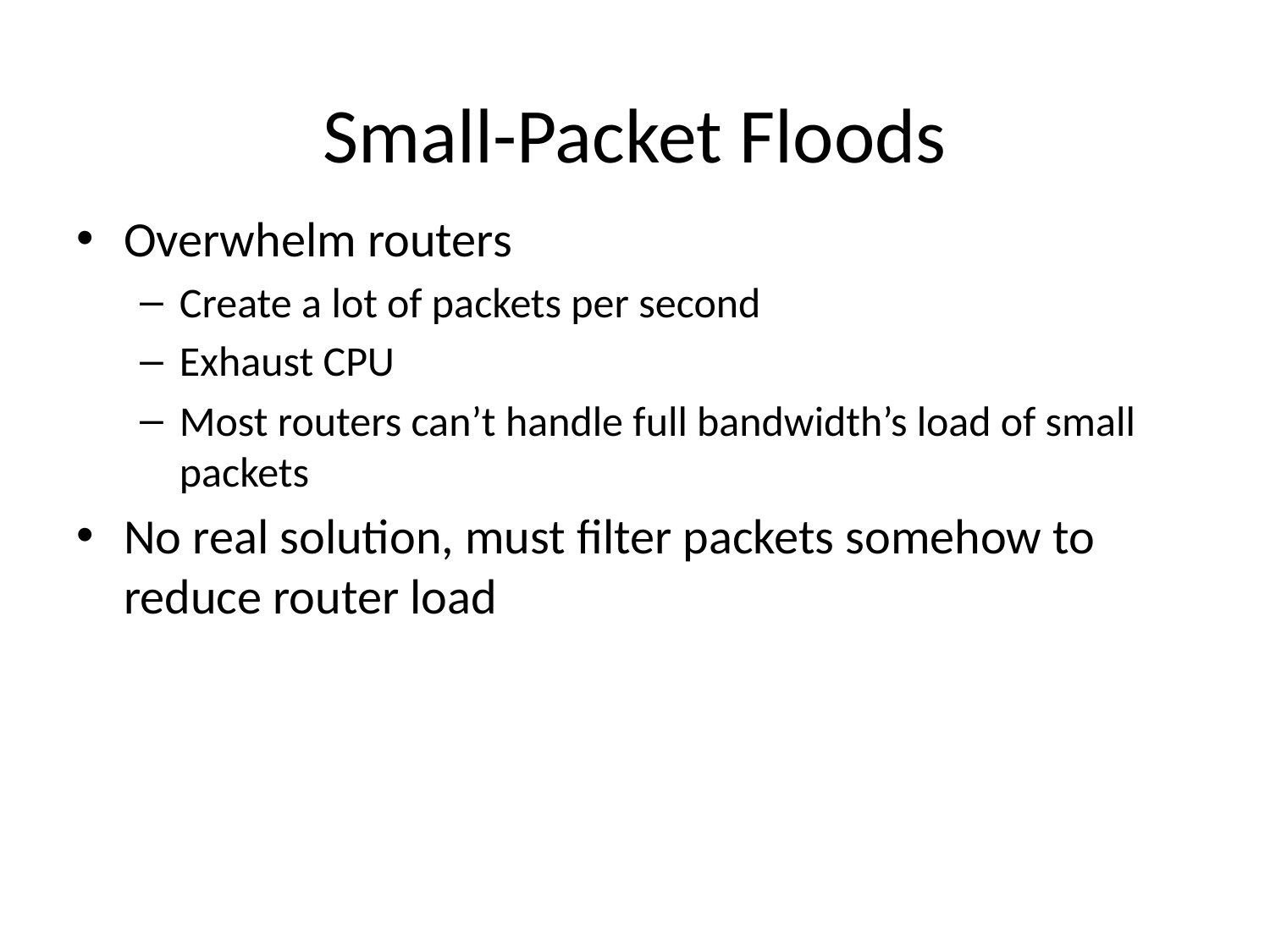

# Small-Packet Floods
Overwhelm routers
Create a lot of packets per second
Exhaust CPU
Most routers can’t handle full bandwidth’s load of small packets
No real solution, must filter packets somehow to reduce router load